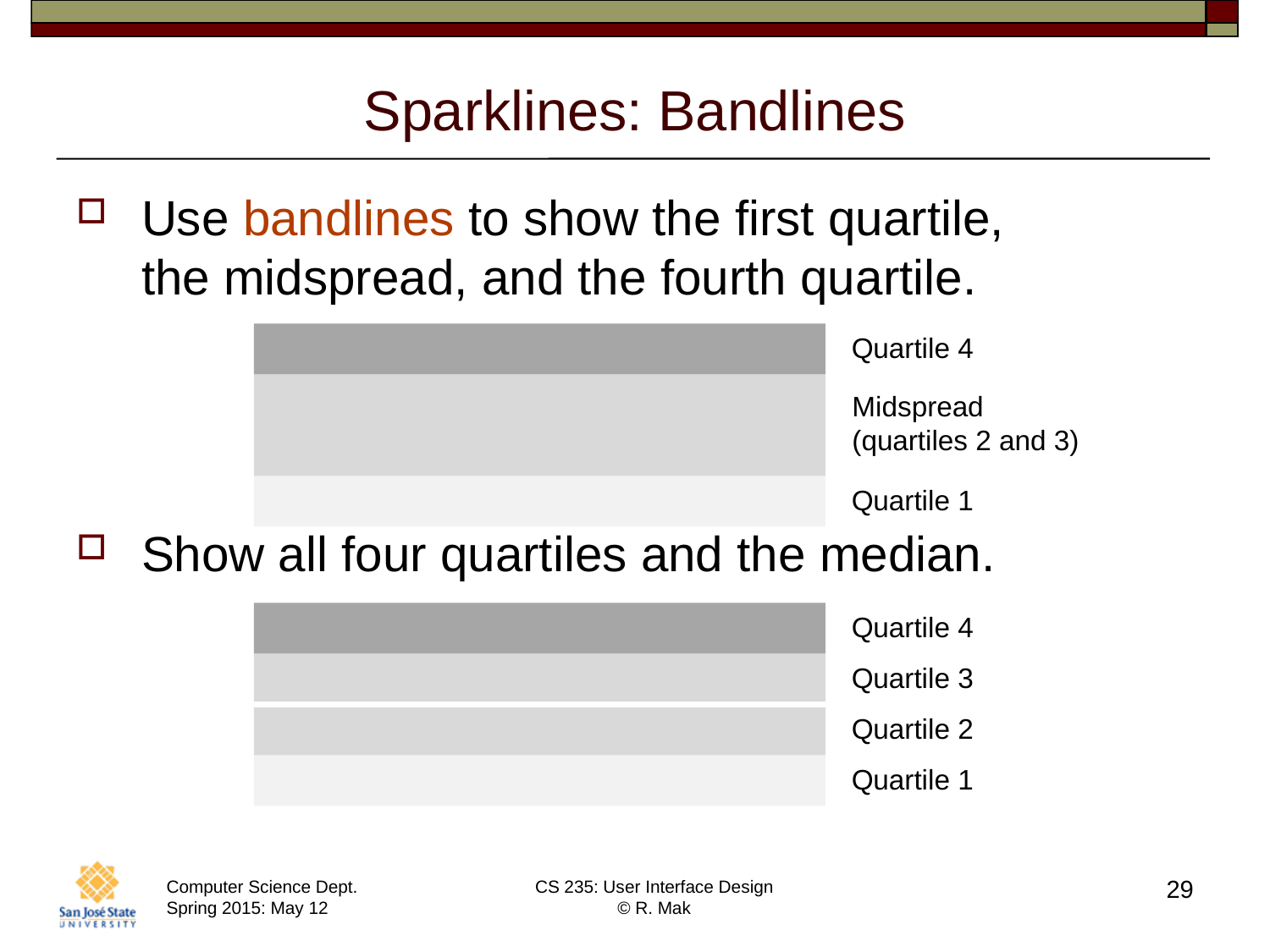

# Sparklines: Bandlines
Use bandlines to show the first quartile,
the midspread, and the fourth quartile.

Show all four quartiles and the median.

Quartile 4

Midspread
(quartiles 2 and 3)

Quartile 1

Quartile 4

Quartile 3
Quartile 2

Quartile 1
29